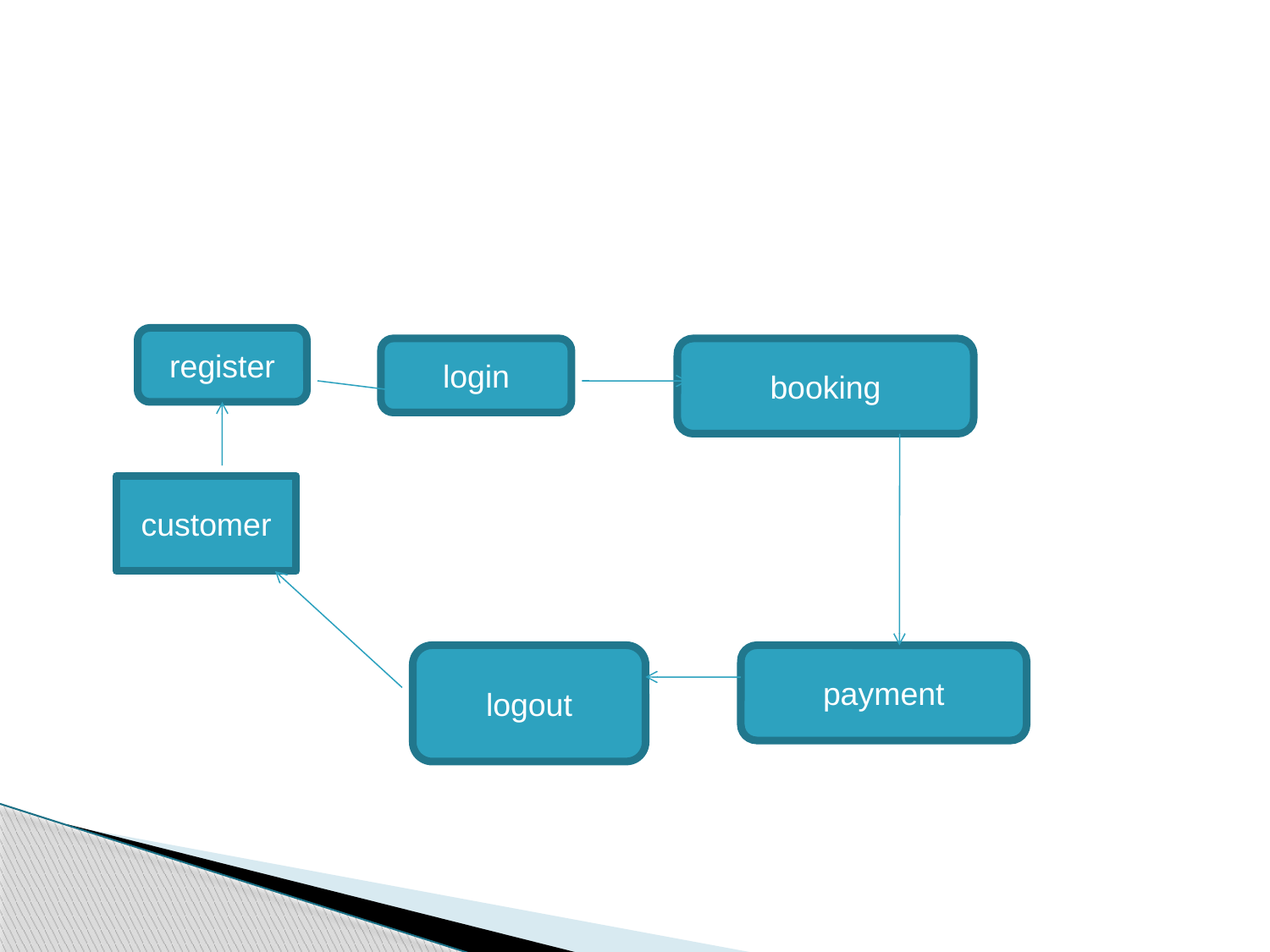

#

register
login
booking
customer
logout
payment